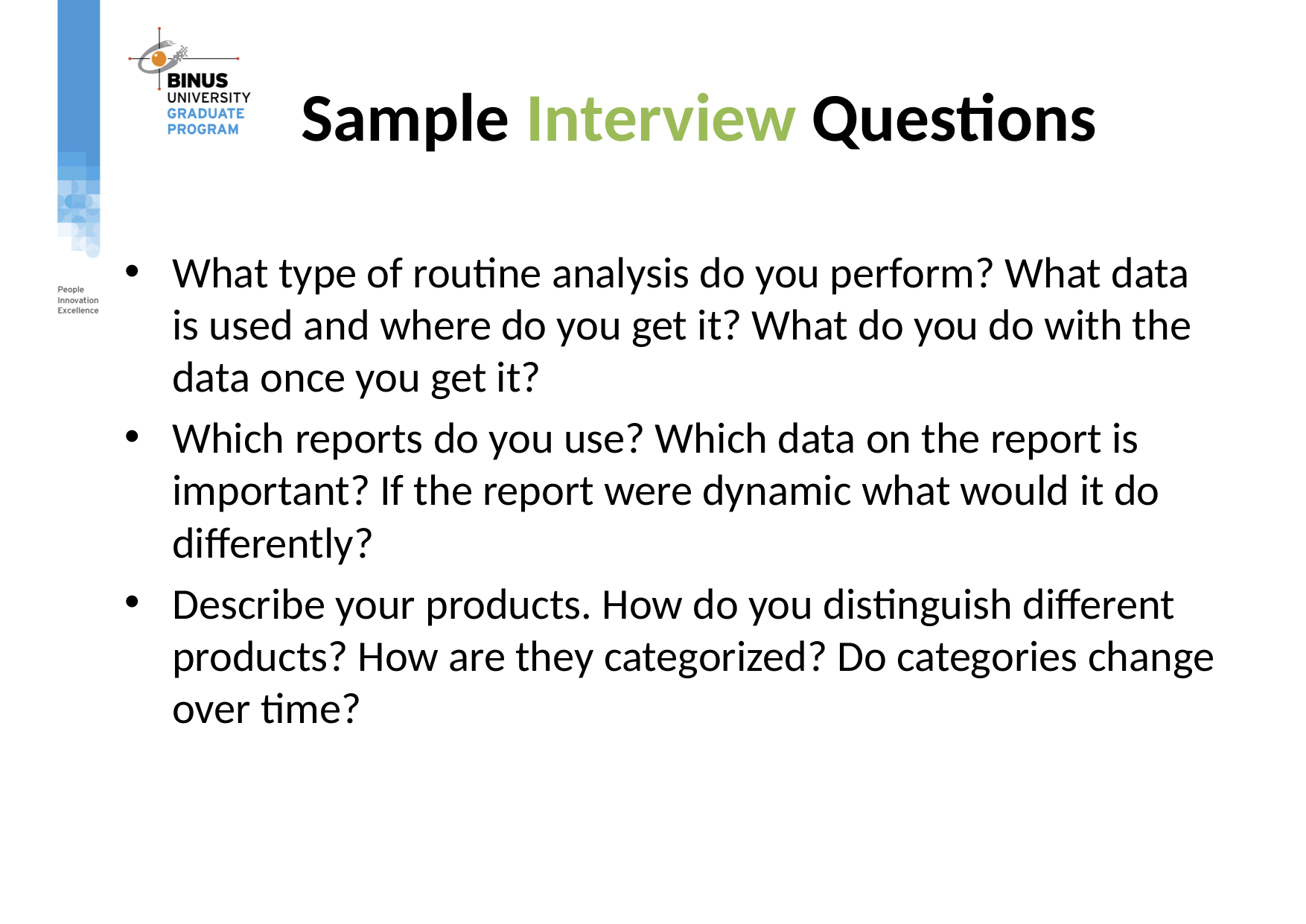

# Sample Interview Questions
What type of routine analysis do you perform? What data is used and where do you get it? What do you do with the data once you get it?
Which reports do you use? Which data on the report is important? If the report were dynamic what would it do differently?
Describe your products. How do you distinguish different products? How are they categorized? Do categories change over time?